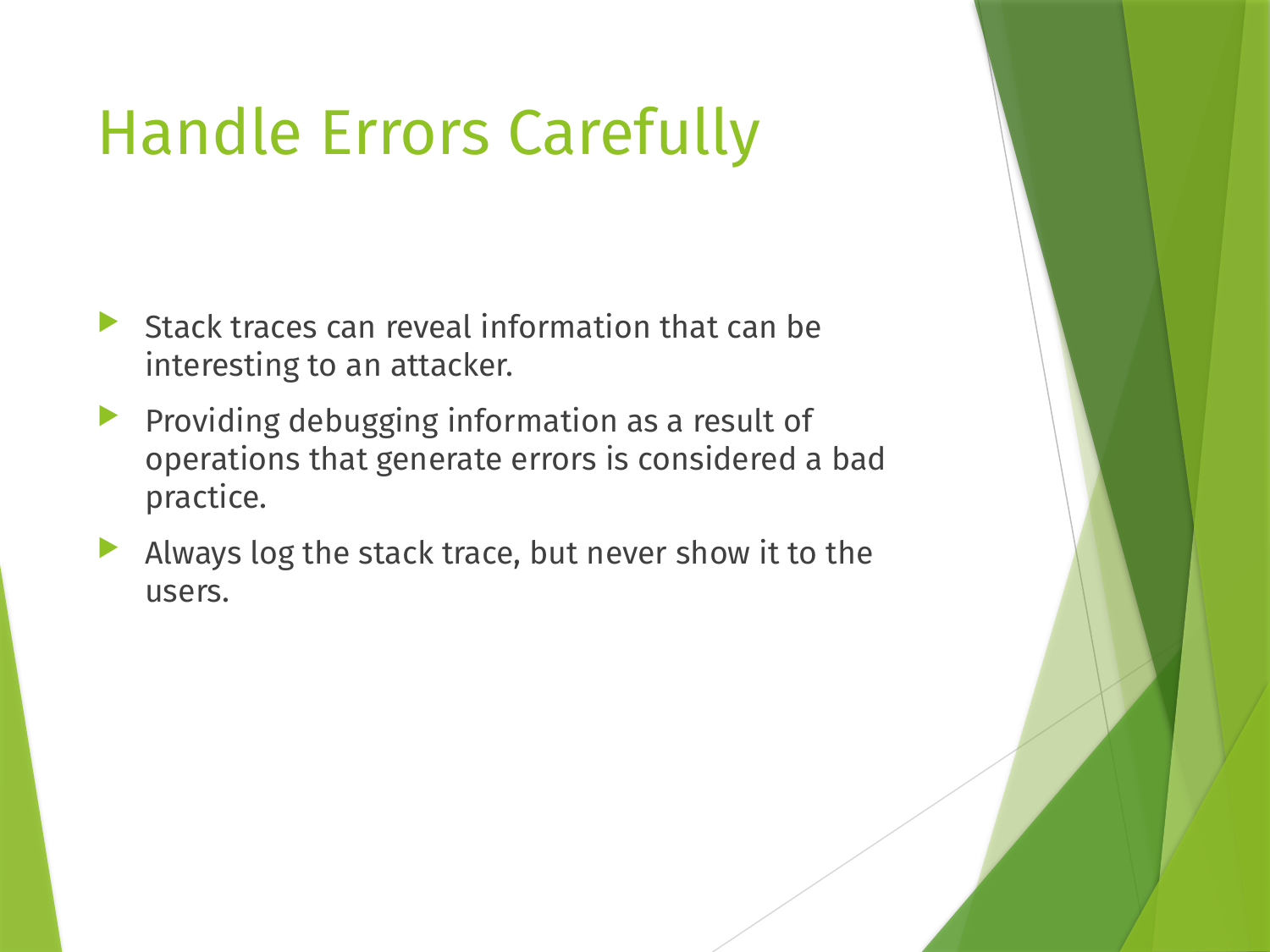

# Handle Errors Carefully
Stack traces can reveal information that can be interesting to an attacker.
Providing debugging information as a result of operations that generate errors is considered a bad practice.
Always log the stack trace, but never show it to the users.